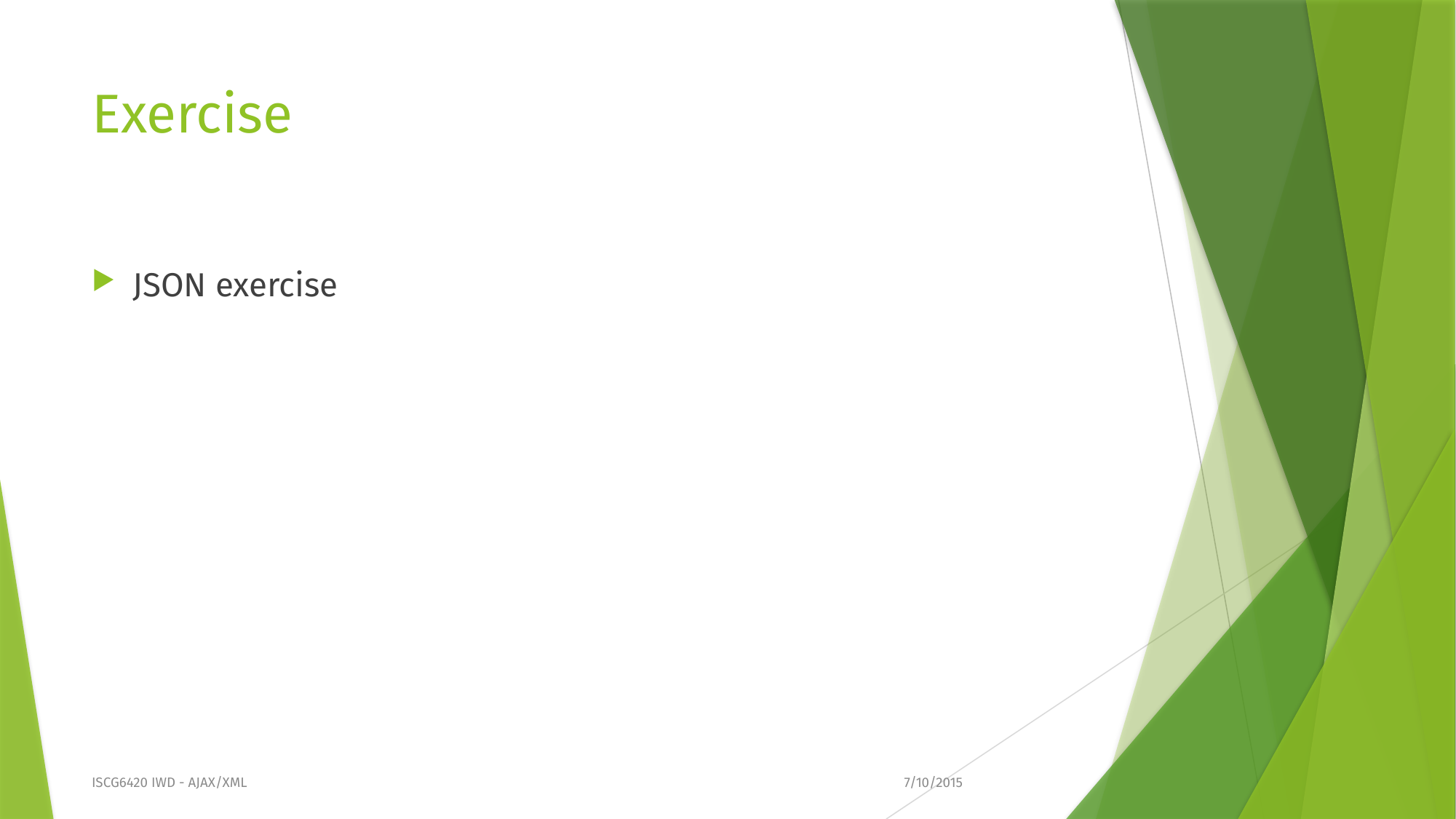

# Exercise
JSON exercise

7/10/2015
ISCG6420 IWD - AJAX/XML